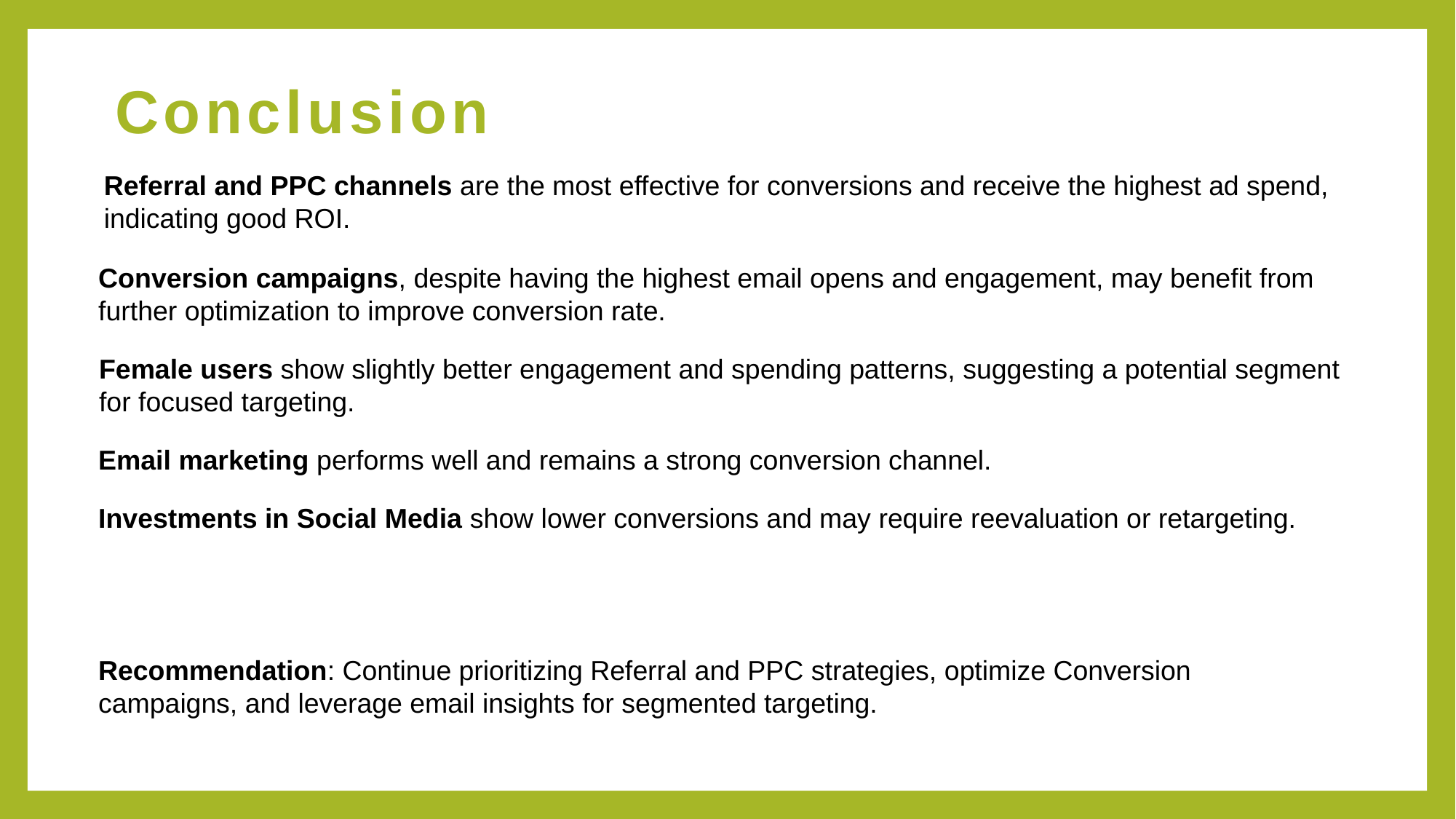

Conclusion
Referral and PPC channels are the most effective for conversions and receive the highest ad spend, indicating good ROI.
Conversion campaigns, despite having the highest email opens and engagement, may benefit from further optimization to improve conversion rate.
Female users show slightly better engagement and spending patterns, suggesting a potential segment for focused targeting.
Email marketing performs well and remains a strong conversion channel.
Investments in Social Media show lower conversions and may require reevaluation or retargeting.
Recommendation: Continue prioritizing Referral and PPC strategies, optimize Conversion campaigns, and leverage email insights for segmented targeting.